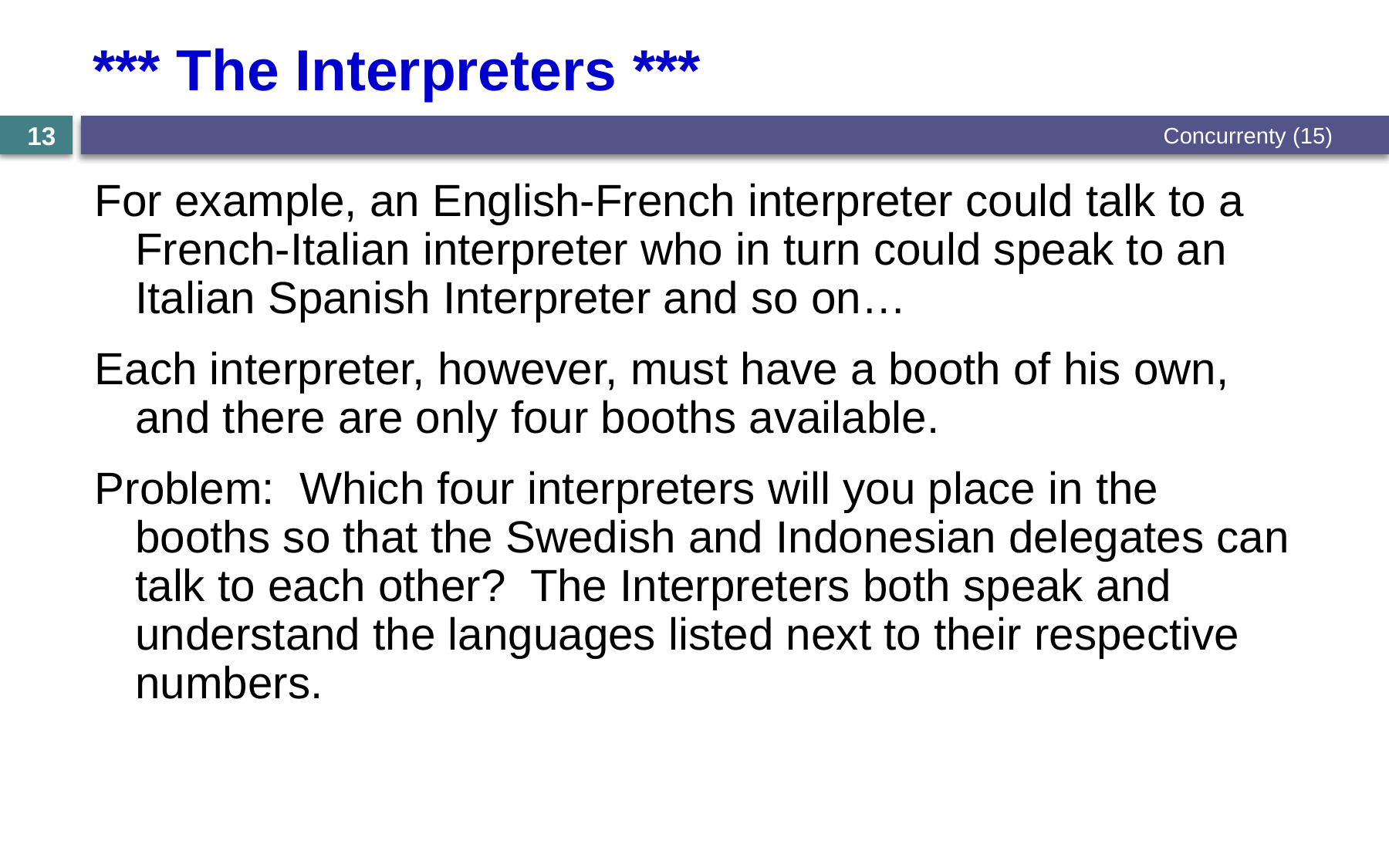

# *** The Interpreters ***
Concurrenty (15)
13
For example, an English-French interpreter could talk to a French-Italian interpreter who in turn could speak to an Italian Spanish Interpreter and so on…
Each interpreter, however, must have a booth of his own, and there are only four booths available.
Problem:  Which four interpreters will you place in the booths so that the Swedish and Indonesian delegates can talk to each other?  The Interpreters both speak and understand the languages listed next to their respective numbers.